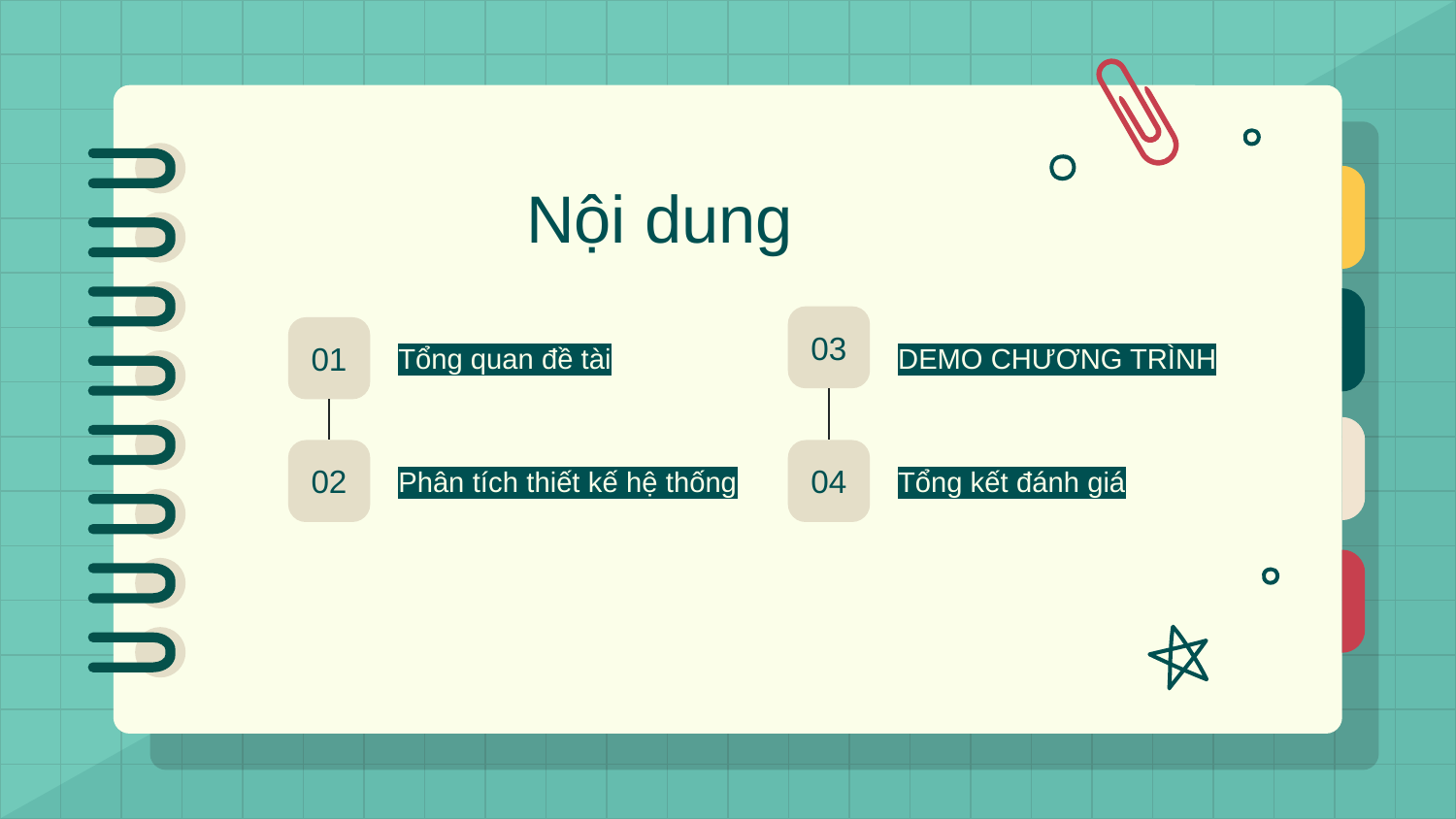

# Nội dung
03
01
Tổng quan đề tài
DEMO CHƯƠNG TRÌNH
02
Phân tích thiết kế hệ thống
04
Tổng kết đánh giá